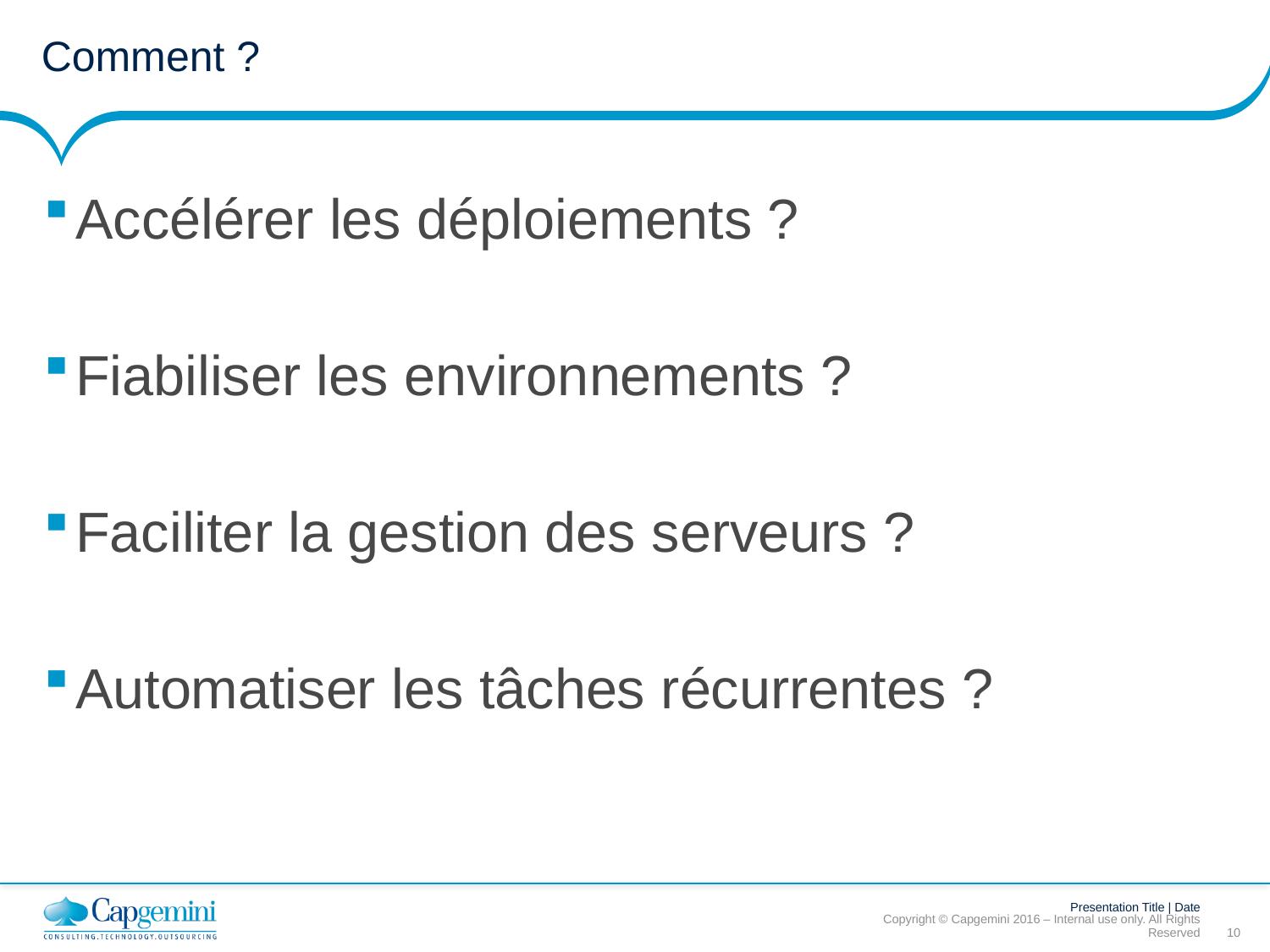

# Comment ?
Accélérer les déploiements ?

Fiabiliser les environnements ?

Faciliter la gestion des serveurs ?

Automatiser les tâches récurrentes ?